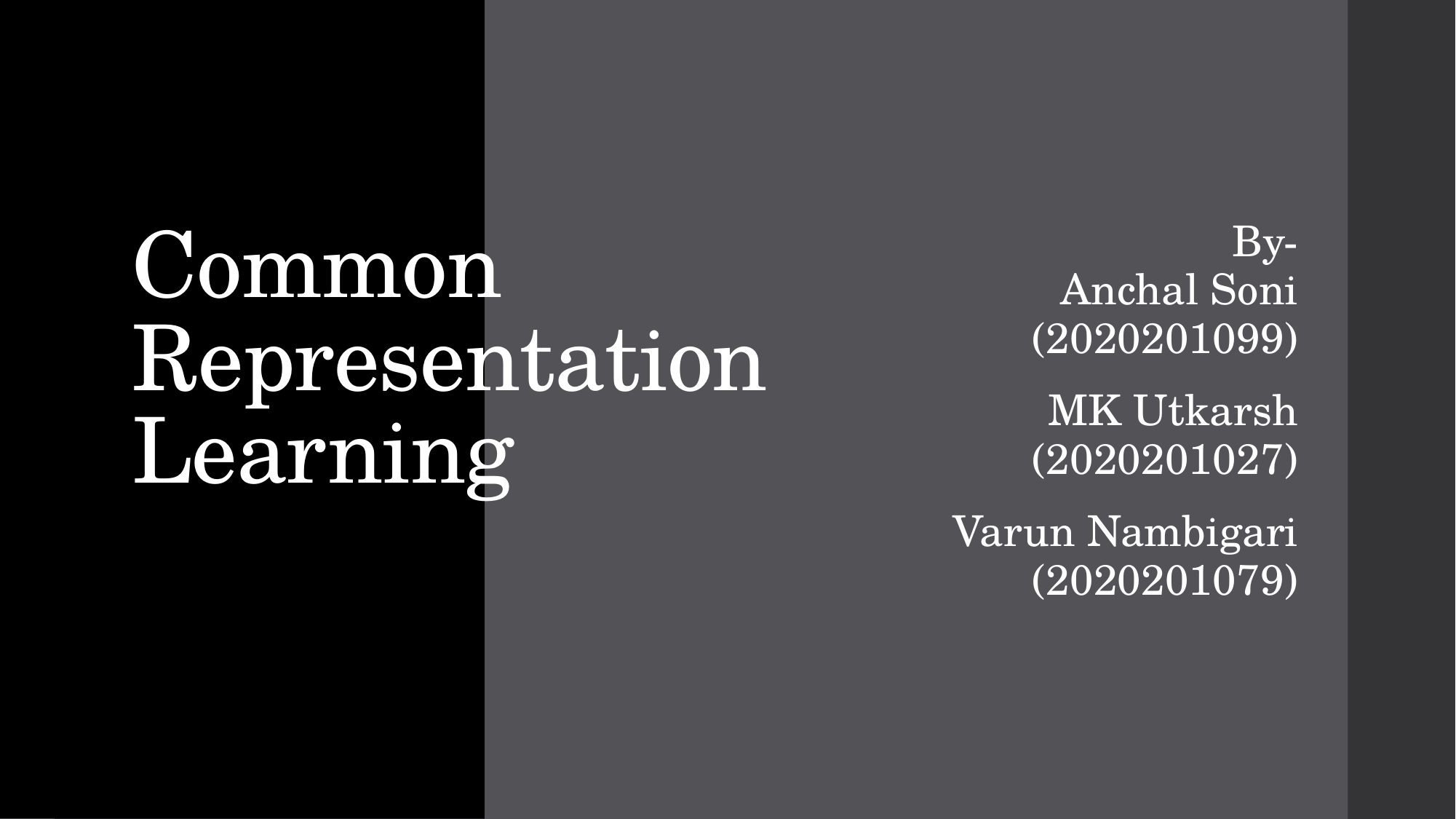

By-
Anchal Soni (2020201099)
MK Utkarsh (2020201027)
Varun Nambigari (2020201079)
# Common Representation Learning